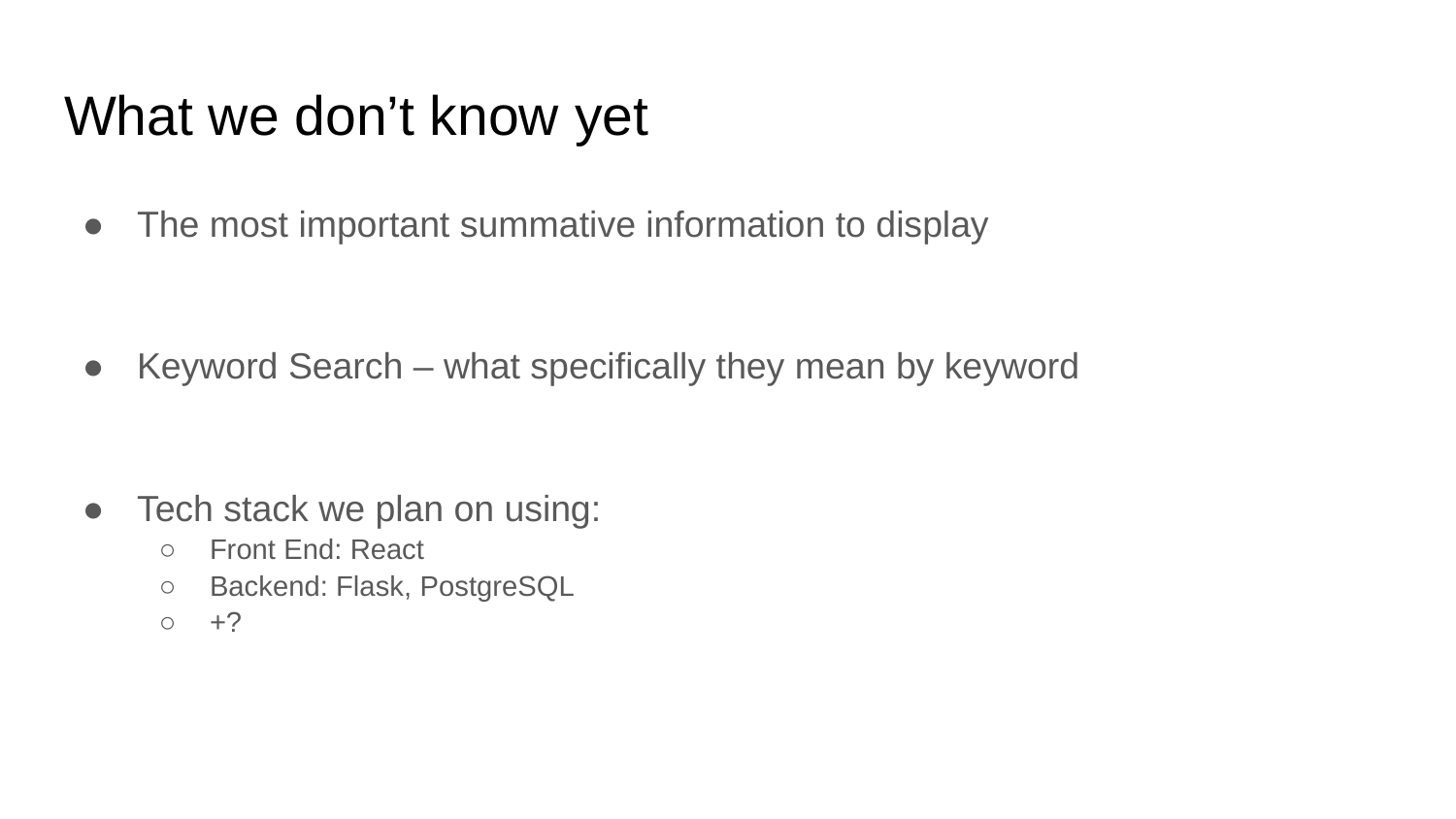

# What we don’t know yet
The most important summative information to display

Keyword Search – what specifically they mean by keyword

Tech stack we plan on using:
Front End: React
Backend: Flask, PostgreSQL
+?